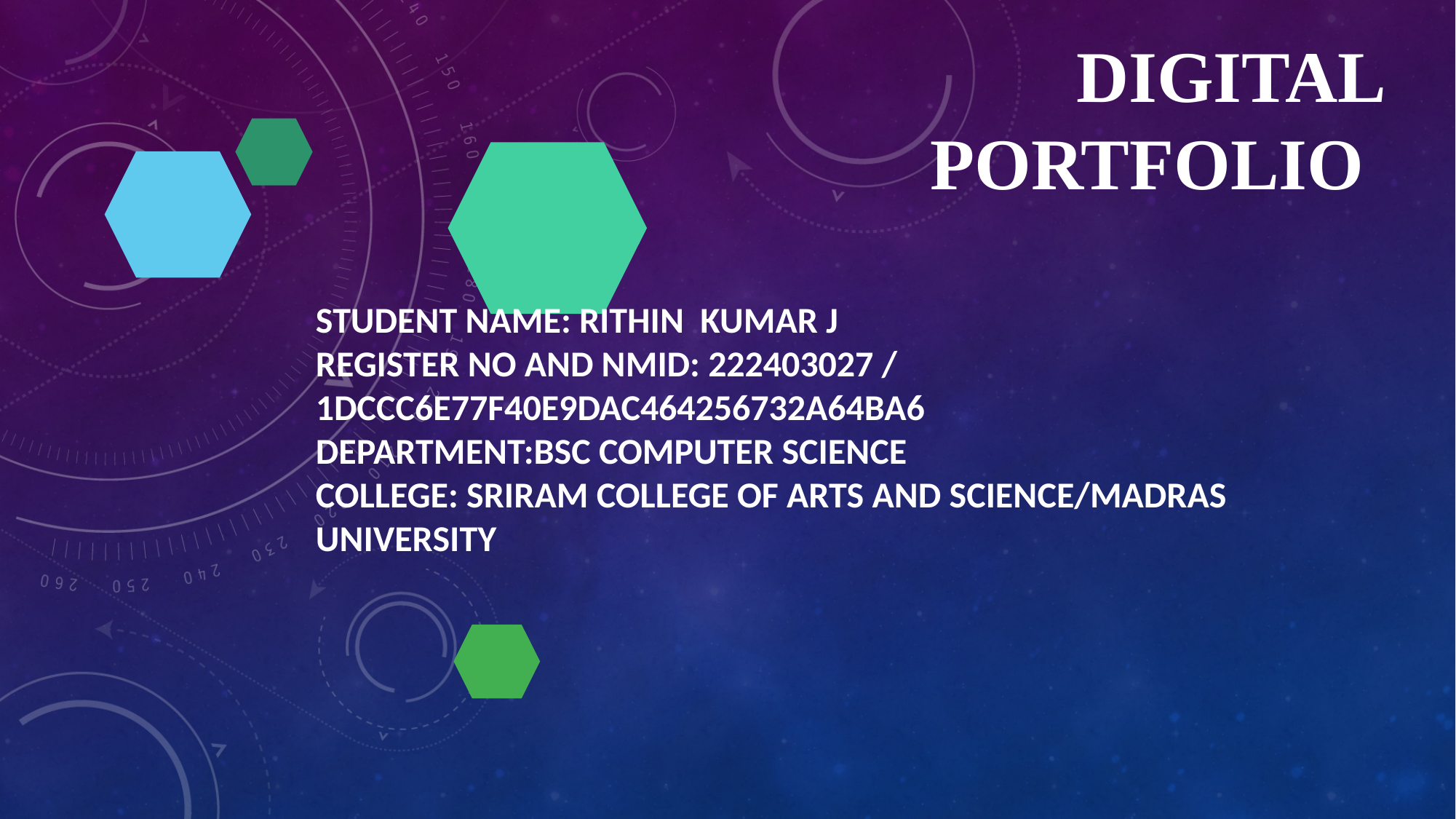

# Digital Portfolio

STUDENT NAME: RITHIN  KUMAR J
REGISTER NO AND NMID: 222403027 / 1DCCC6E77F40E9DAC464256732A64BA6
DEPARTMENT:BSC COMPUTER SCIENCE
COLLEGE: SRIRAM COLLEGE OF ARTS AND SCIENCE/MADRAS UNIVERSITY